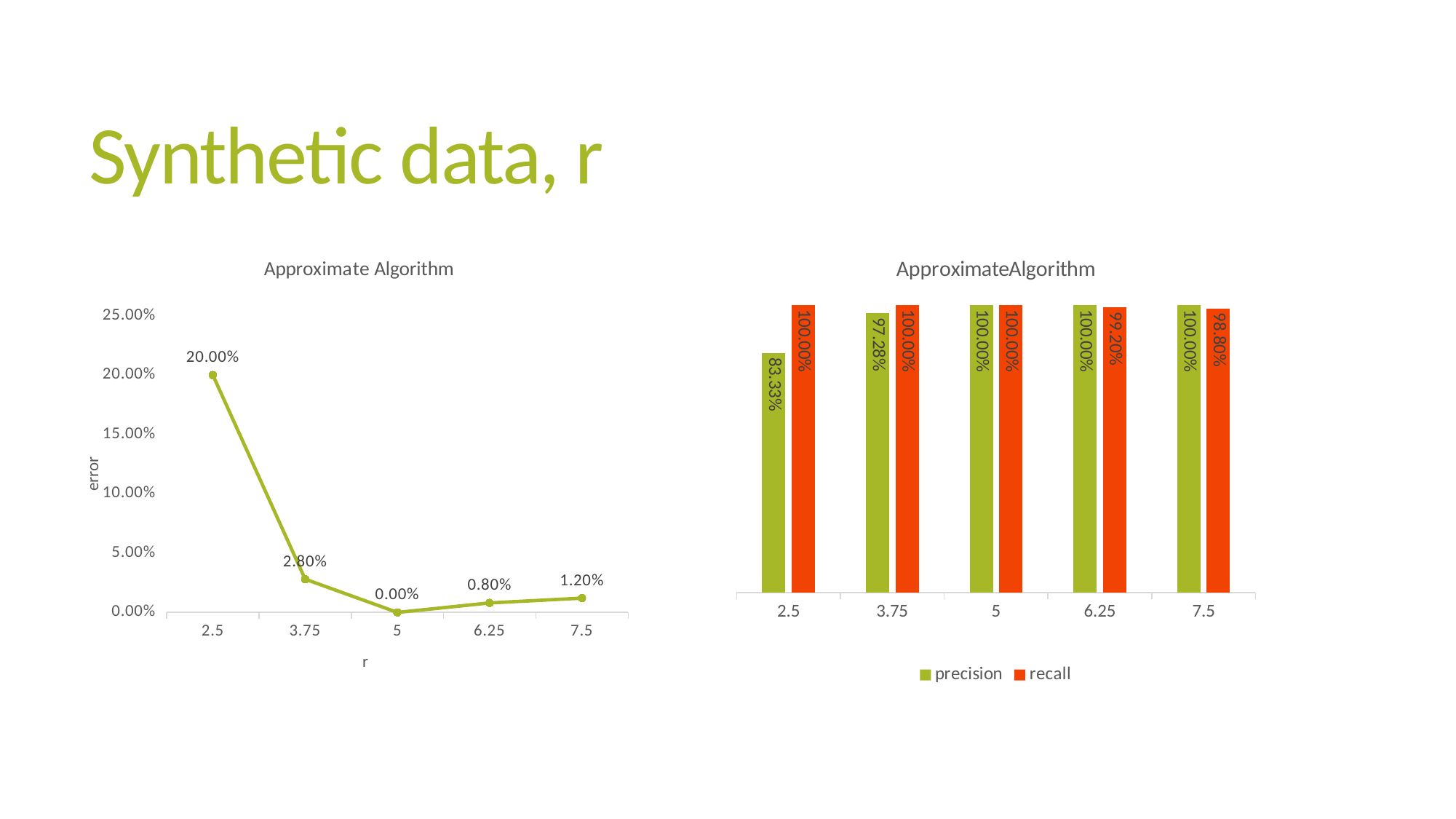

# Synthetic data, r

### Chart: Approximate Algorithm

| Category | Approximate Algorithm |
|---|---|
| 2.5 | 0.2 |
| 3.75 | 0.028 |
| 5 | 0.0 |
| 6.25 | 0.008 |
| 7.5 | 0.012 |

### Chart: ApproximateAlgorithm

| Category | precision | recall |
|---|---|---|
| 2.5 | 0.8333 | 1.0 |
| 3.75 | 0.9728 | 1.0 |
| 5 | 1.0 | 1.0 |
| 6.25 | 1.0 | 0.992 |
| 7.5 | 1.0 | 0.988 |